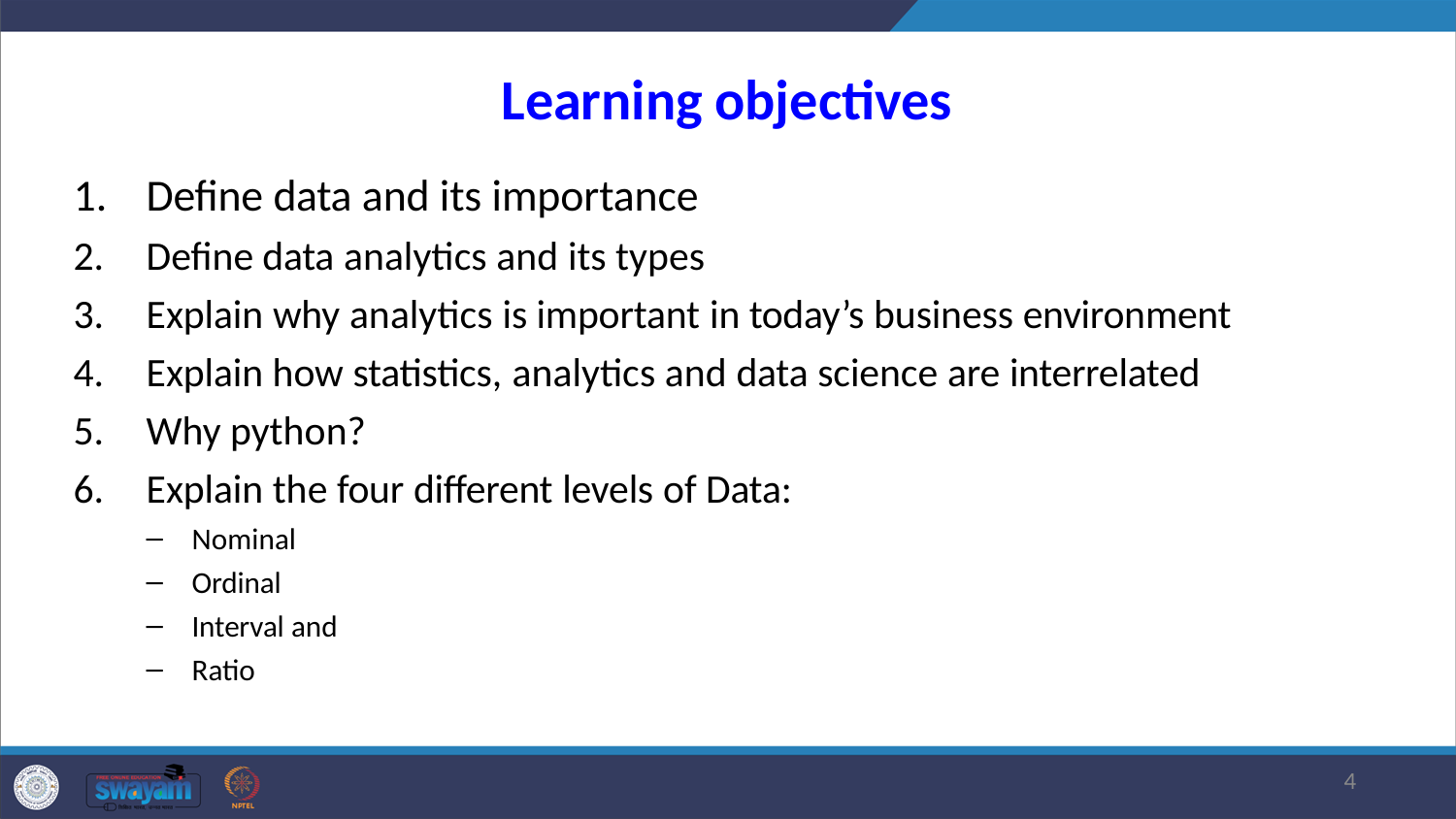

# Learning objectives
Define data and its importance
Define data analytics and its types
Explain why analytics is important in today’s business environment
Explain how statistics, analytics and data science are interrelated
Why python?
Explain the four different levels of Data:
Nominal
Ordinal
Interval and
Ratio
4